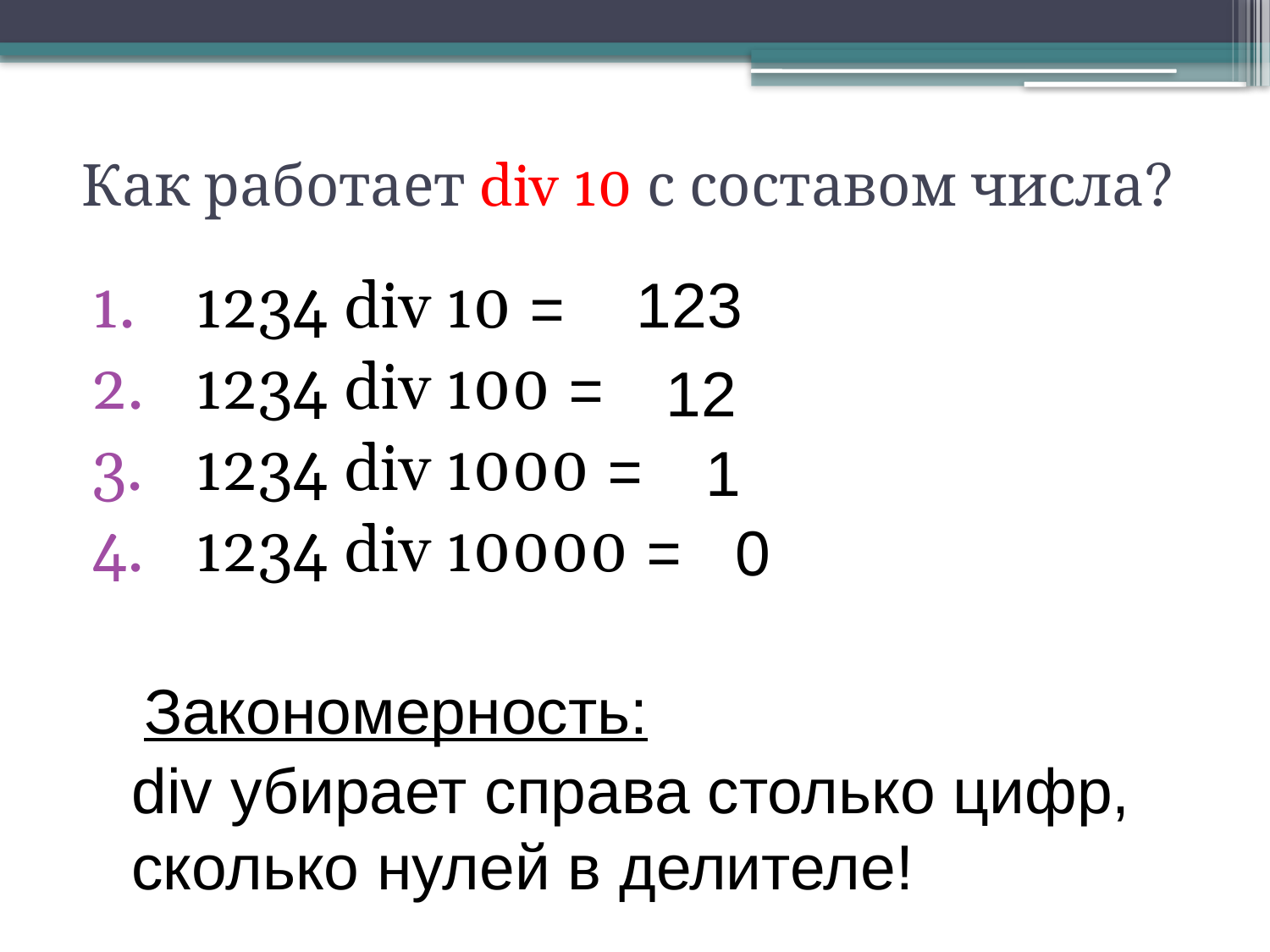

# Как работает div 10 с составом числа?
1234 div 10 =
1234 div 100 =
1234 div 1000 =
1234 div 10000 =

123
12
1
0
Закономерность:
div убирает справа столько цифр, сколько нулей в делителе!